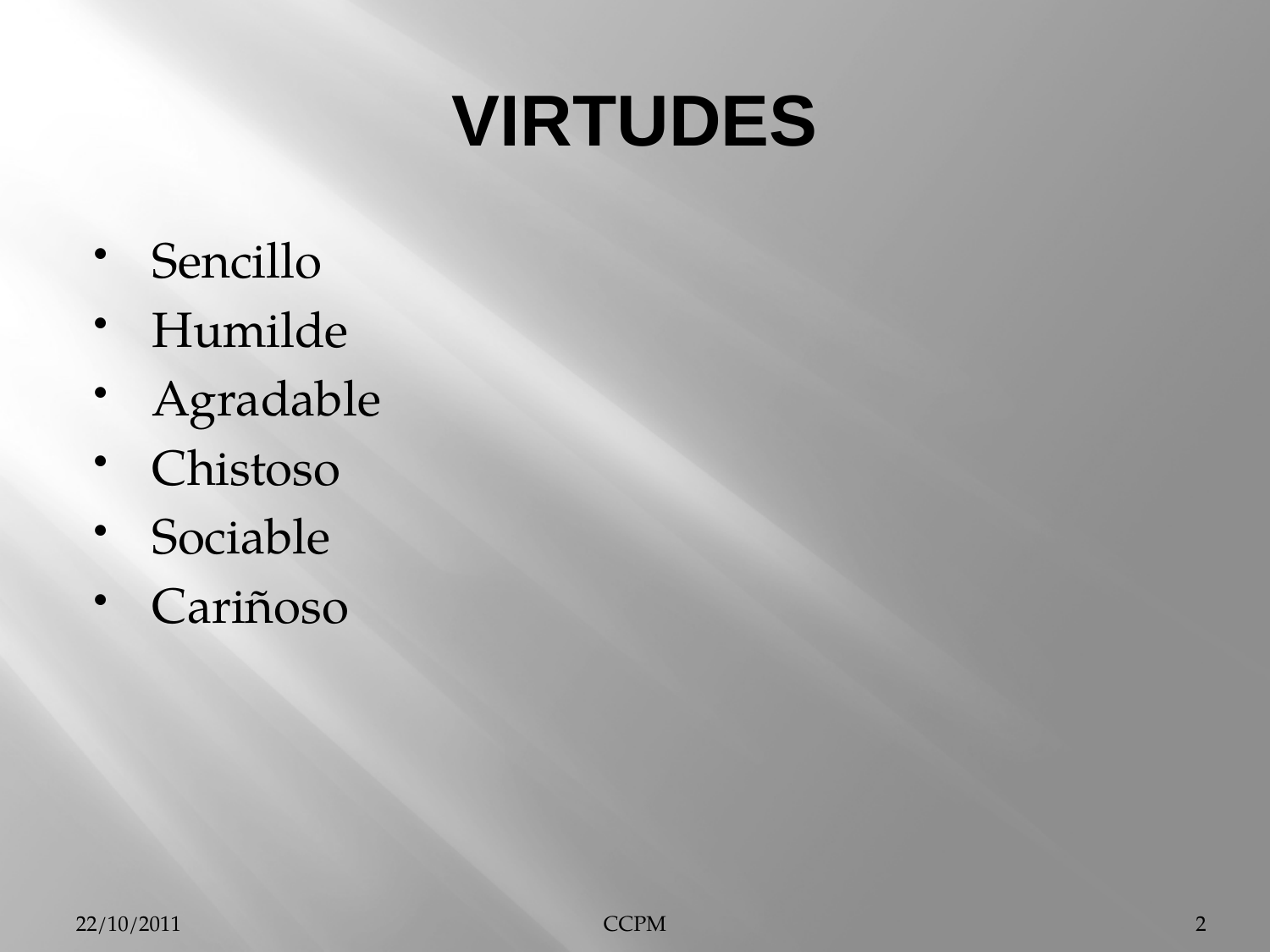

# VIRTUDES
Sencillo
Humilde
Agradable
Chistoso
Sociable
Cariñoso

22/10/2011
CCPM
2